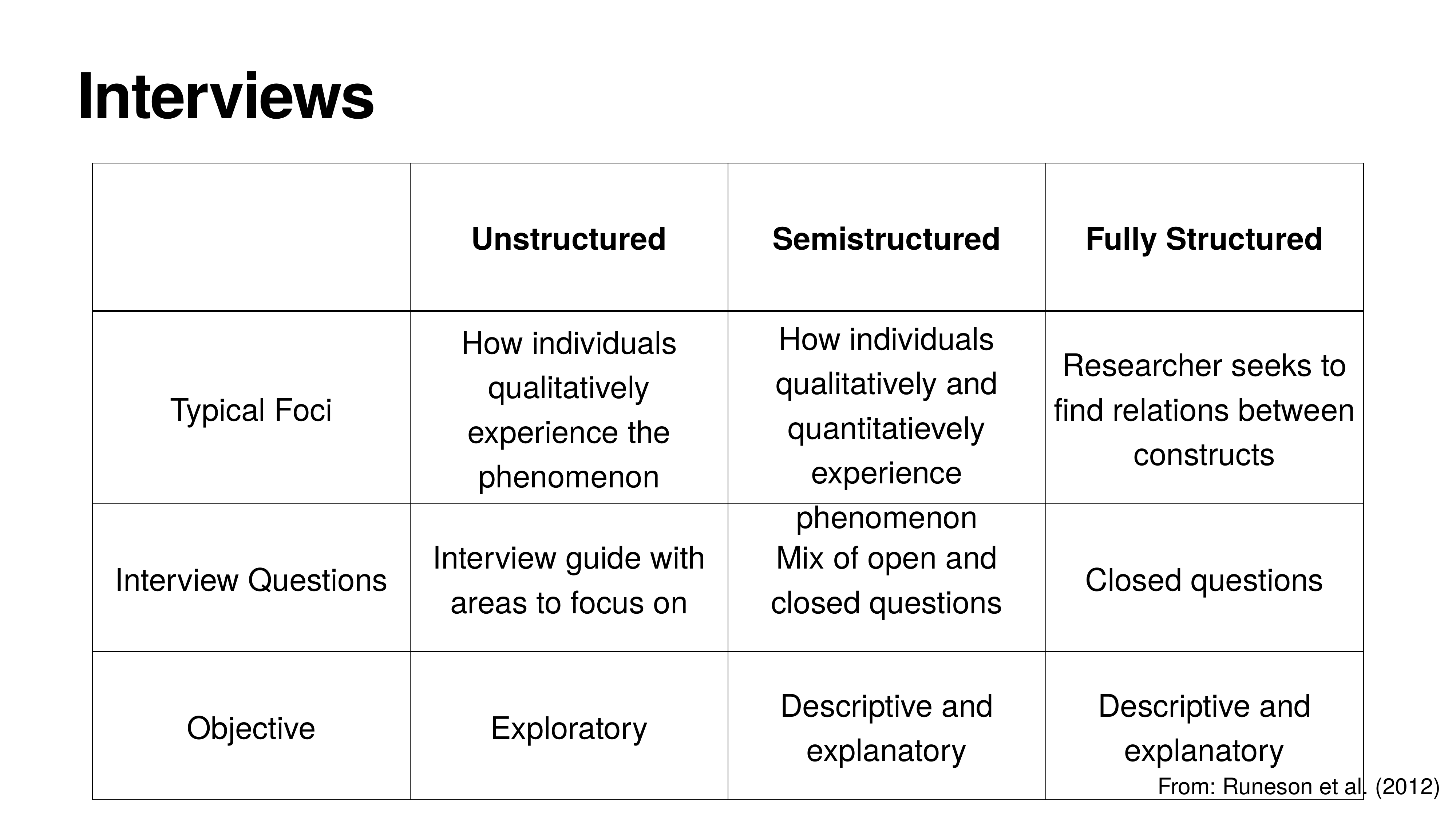

Interviews
|  | Unstructured | Semistructured | Fully Structured |
| --- | --- | --- | --- |
| Typical Foci | How individuals qualitatively experience the phenomenon | How individuals qualitatively and quantitatievely experience phenomenon | Researcher seeks to find relations between constructs |
| Interview Questions | Interview guide with areas to focus on | Mix of open and closed questions | Closed questions |
| Objective | Exploratory | Descriptive and explanatory | Descriptive and explanatory |
From: Runeson et al. (2012)